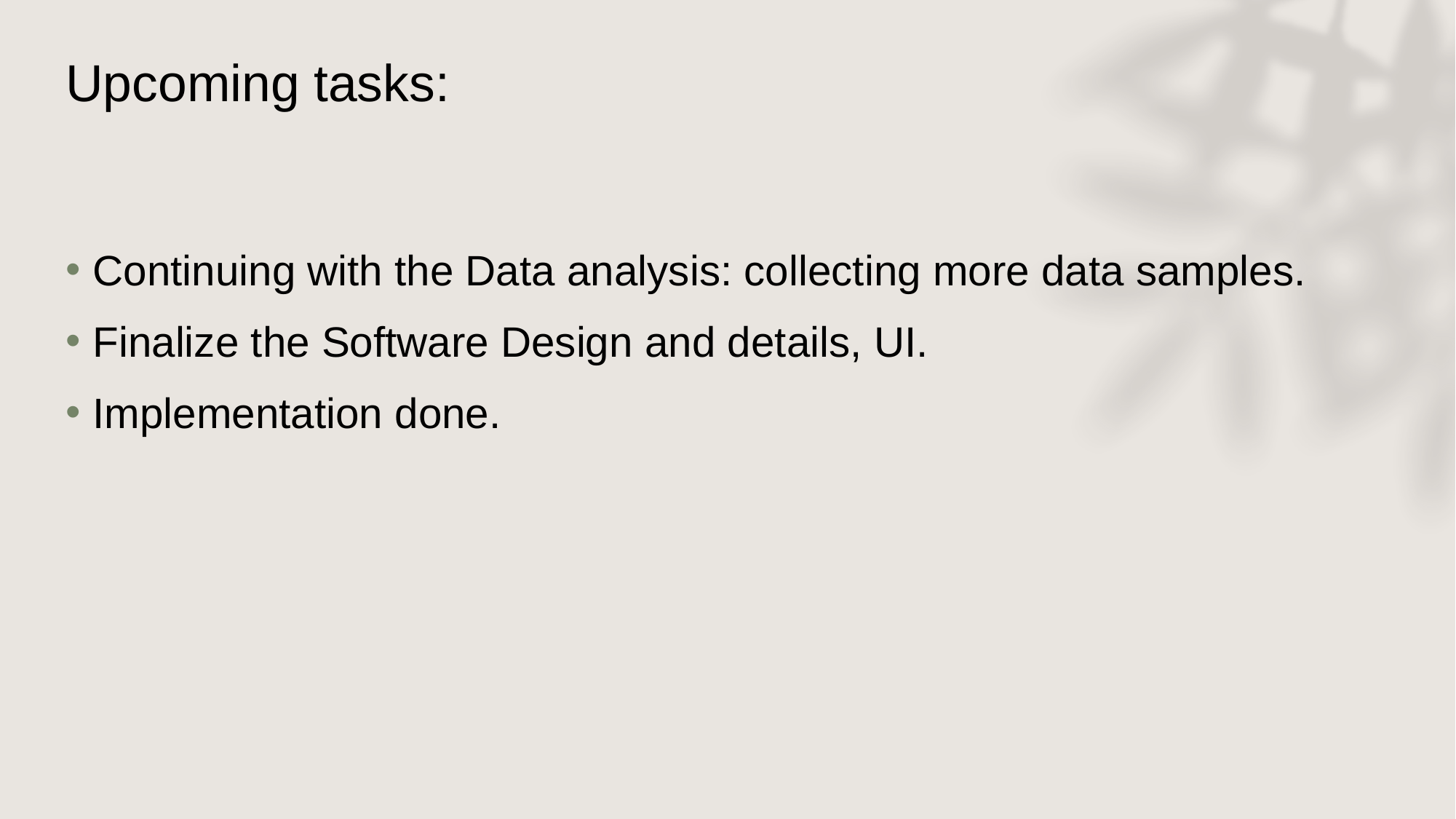

# Upcoming tasks:
Continuing with the Data analysis: collecting more data samples.
Finalize the Software Design and details, UI.
Implementation done.